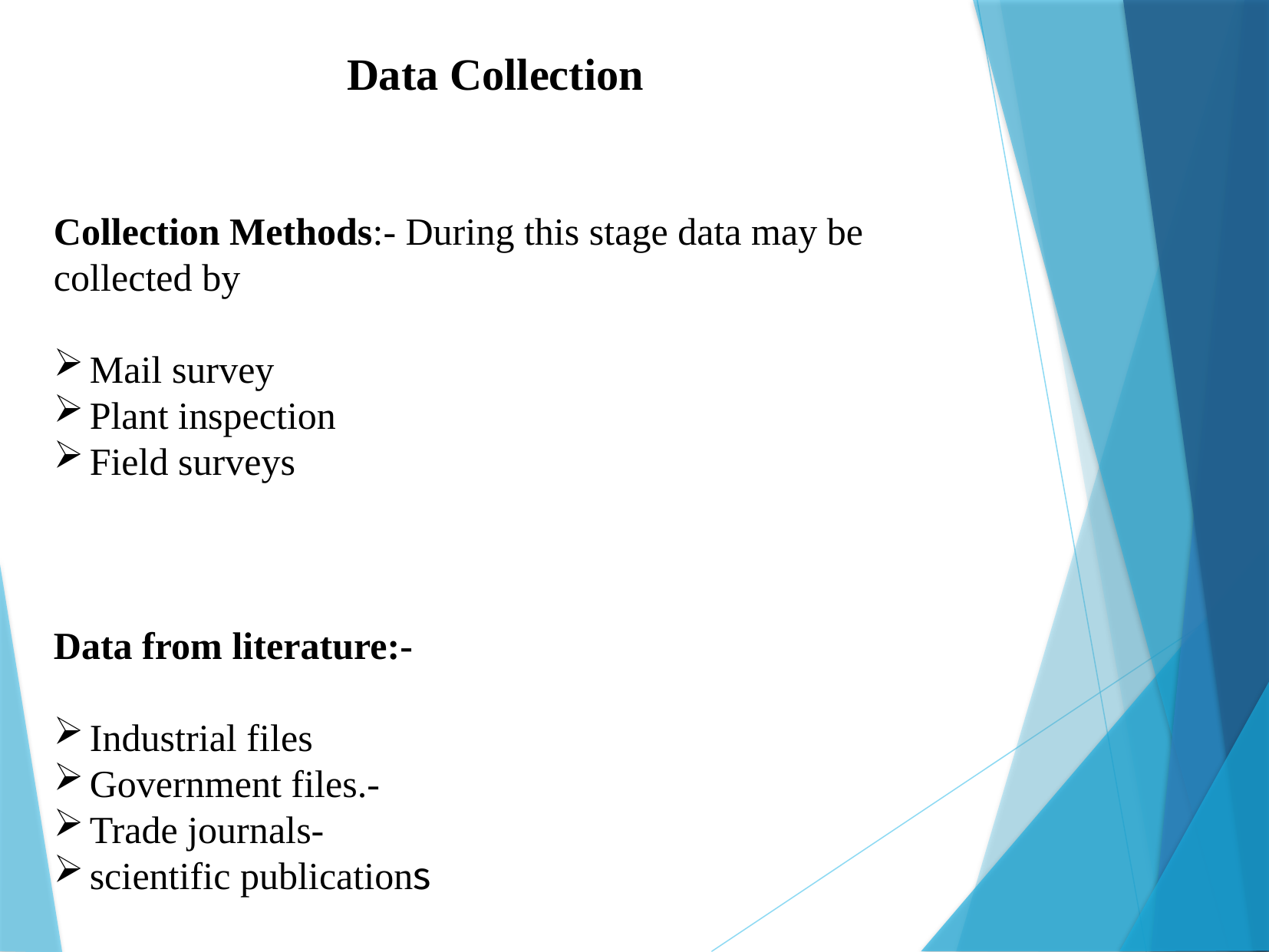

Data Collection

Collection Methods:- During this stage data may be collected by

Mail survey
Plant inspection
Field surveys

Data from literature:-

Industrial files
Government files.-
Trade journals-
scientific publications